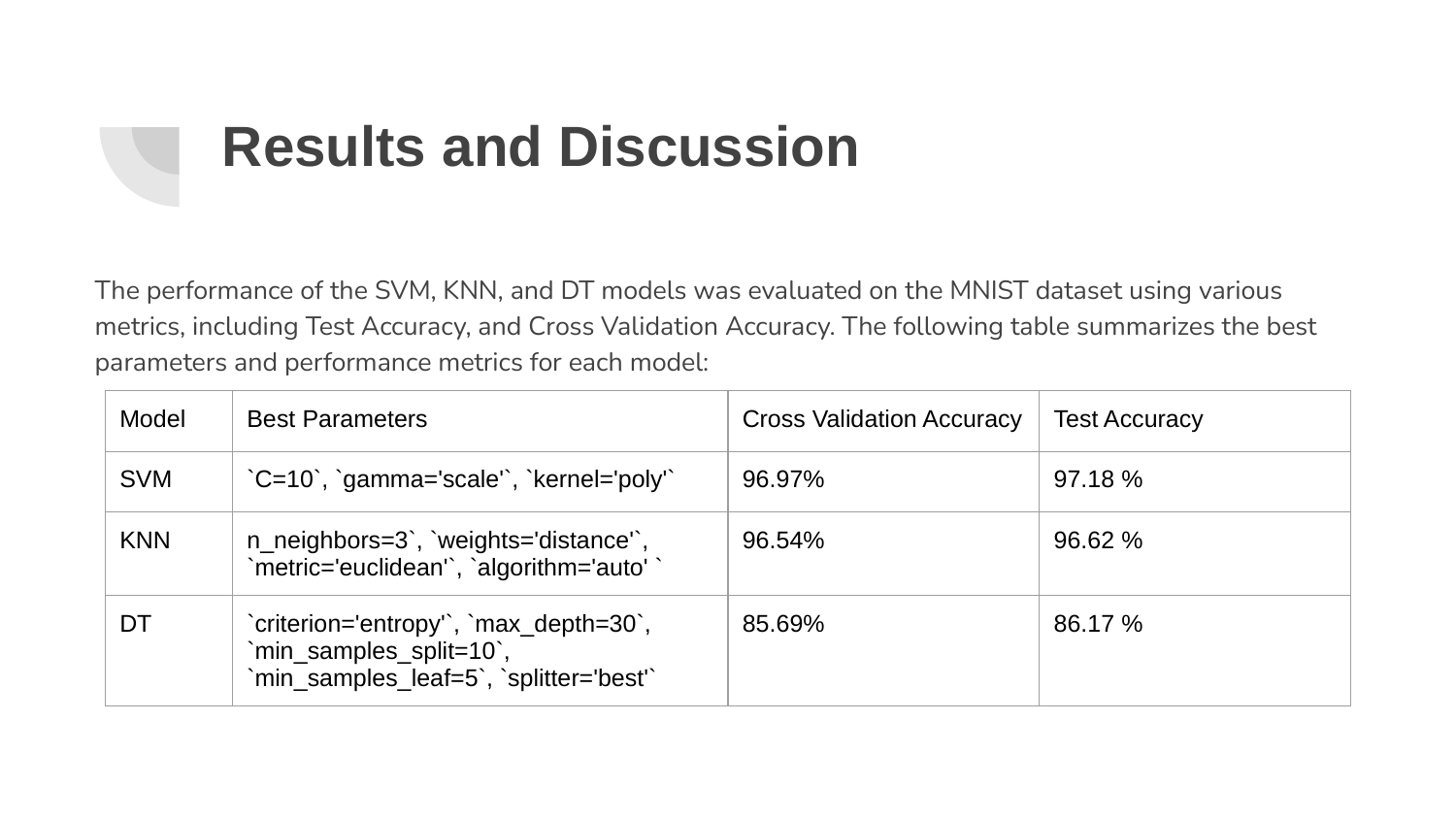

# Results and Discussion
The performance of the SVM, KNN, and DT models was evaluated on the MNIST dataset using various metrics, including Test Accuracy, and Cross Validation Accuracy. The following table summarizes the best parameters and performance metrics for each model:
| Model | Best Parameters | Cross Validation Accuracy | Test Accuracy |
| --- | --- | --- | --- |
| SVM | `C=10`, `gamma='scale'`, `kernel='poly'` | 96.97% | 97.18 % |
| KNN | n\_neighbors=3`, `weights='distance'`, `metric='euclidean'`, `algorithm='auto' ` | 96.54% | 96.62 % |
| DT | `criterion='entropy'`, `max\_depth=30`, `min\_samples\_split=10`, `min\_samples\_leaf=5`, `splitter='best'` | 85.69% | 86.17 % |